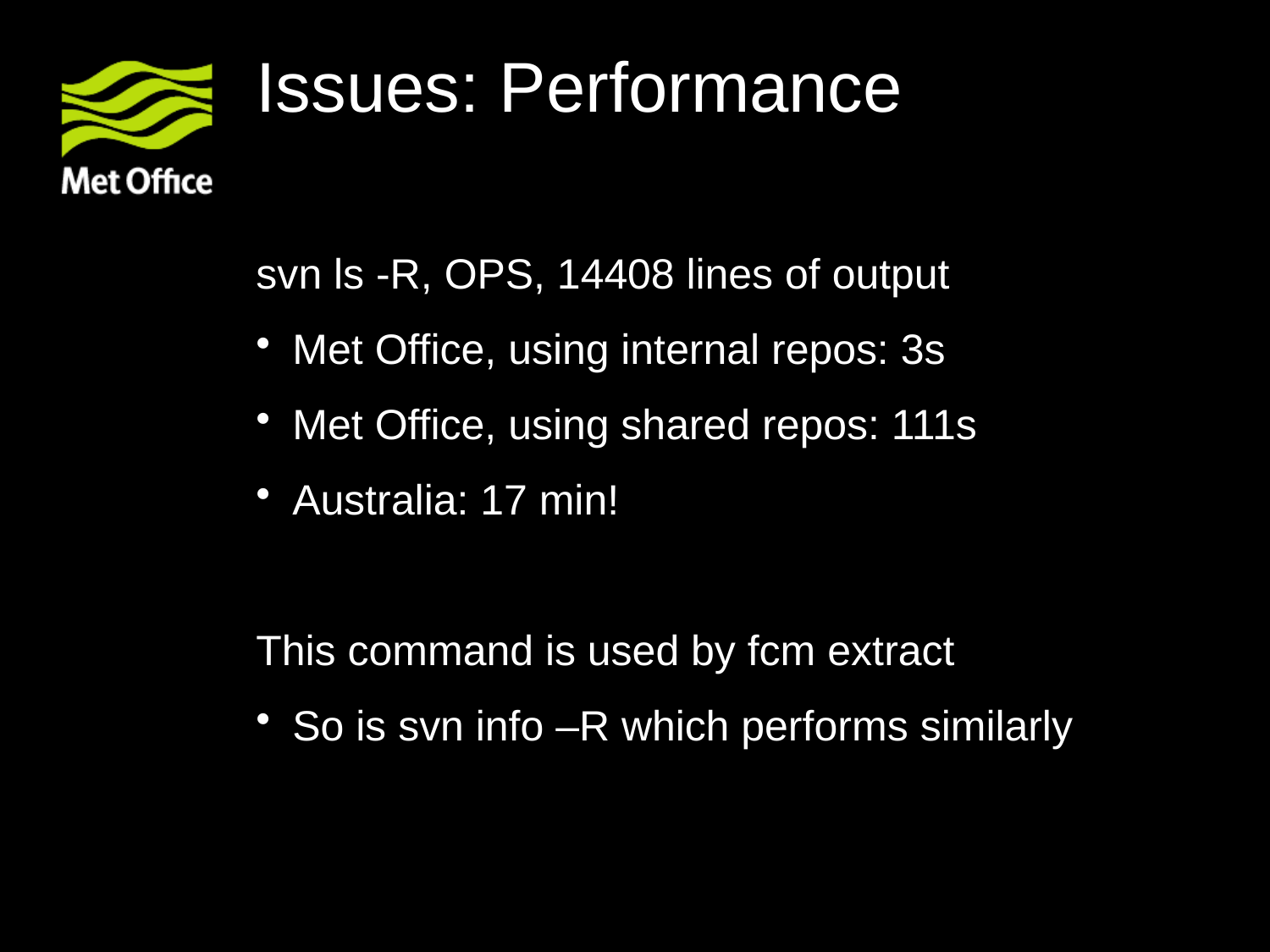

# Issues: Performance
svn ls -R, OPS, 14408 lines of output
Met Office, using internal repos: 3s
Met Office, using shared repos: 111s
Australia: 17 min!

This command is used by fcm extract
So is svn info –R which performs similarly